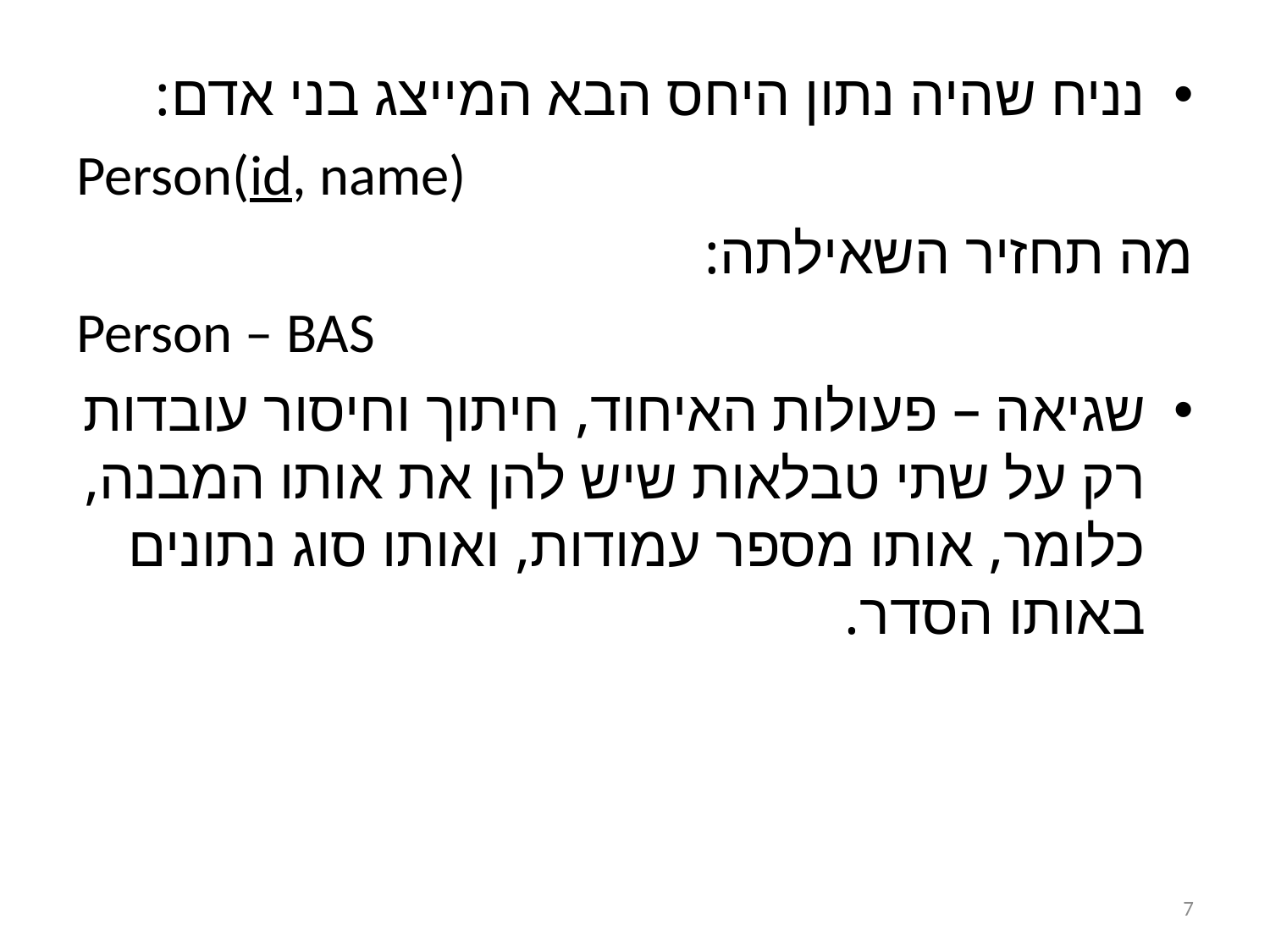

נניח שהיה נתון היחס הבא המייצג בני אדם:
Person(id, name)
מה תחזיר השאילתה:
Person – BAS
שגיאה – פעולות האיחוד, חיתוך וחיסור עובדות רק על שתי טבלאות שיש להן את אותו המבנה, כלומר, אותו מספר עמודות, ואותו סוג נתונים באותו הסדר.
7